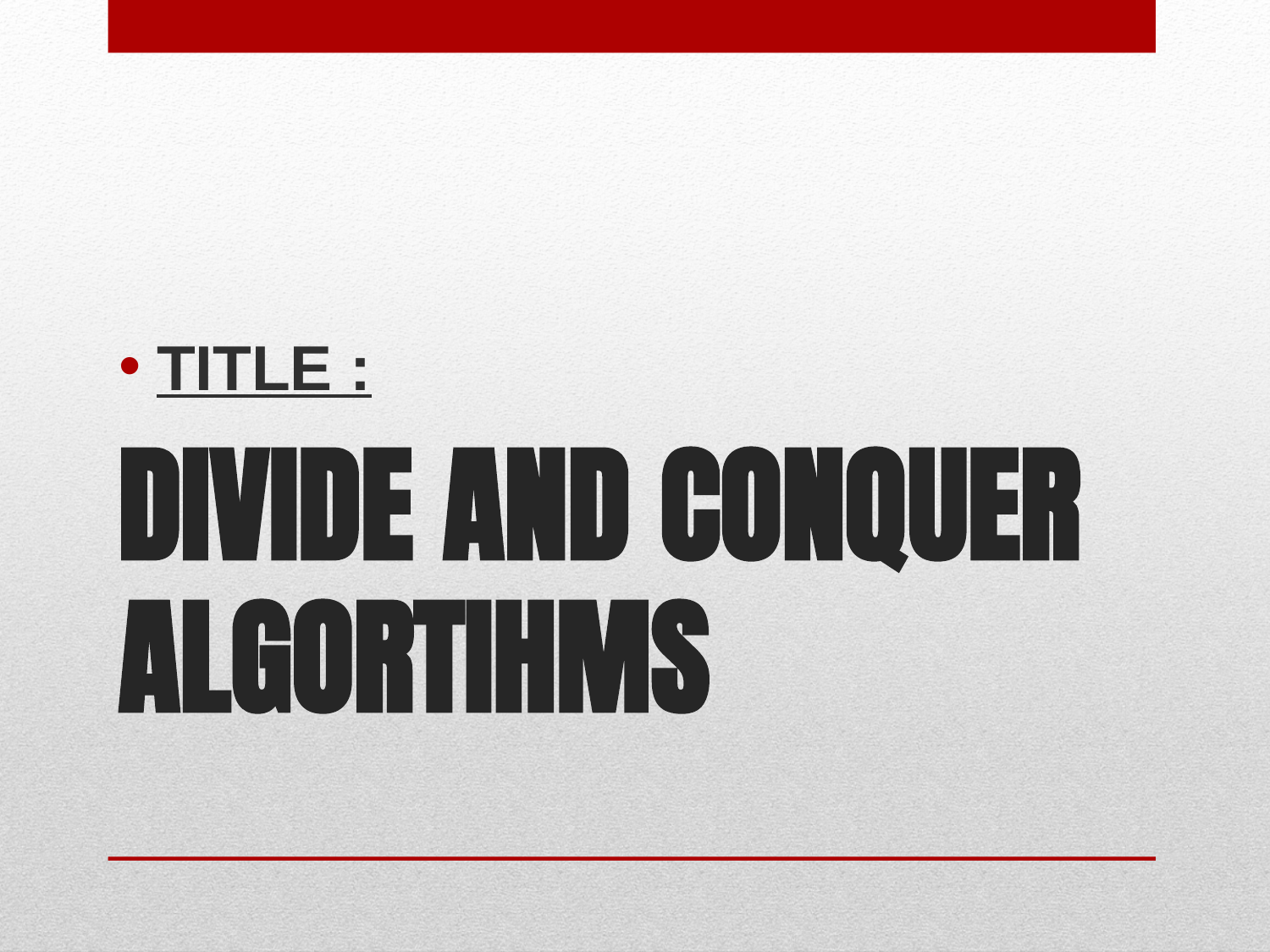

TITLE :
# DIVIDE AND CONQUER ALGORTIHMS